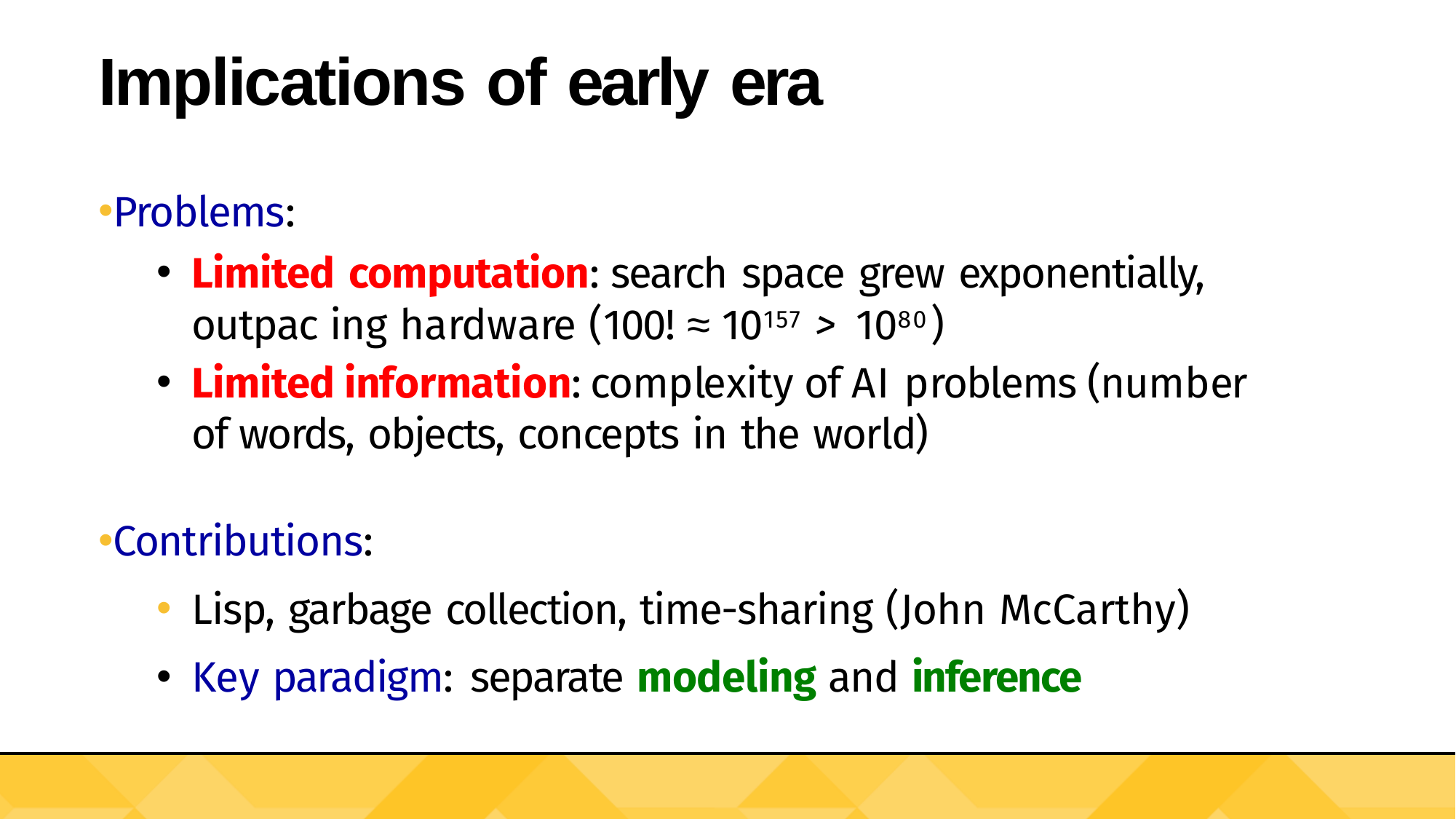

# Implications of early era
Problems:
Limited computation: search space grew exponentially, outpac ing hardware (100! ≈ 10157  > 1080)
Limited information: complexity of AI problems (number	of words, objects, concepts in the world)

Contributions:
Lisp, garbage collection, time-sharing (John McCarthy)
Key paradigm: separate modeling and inference